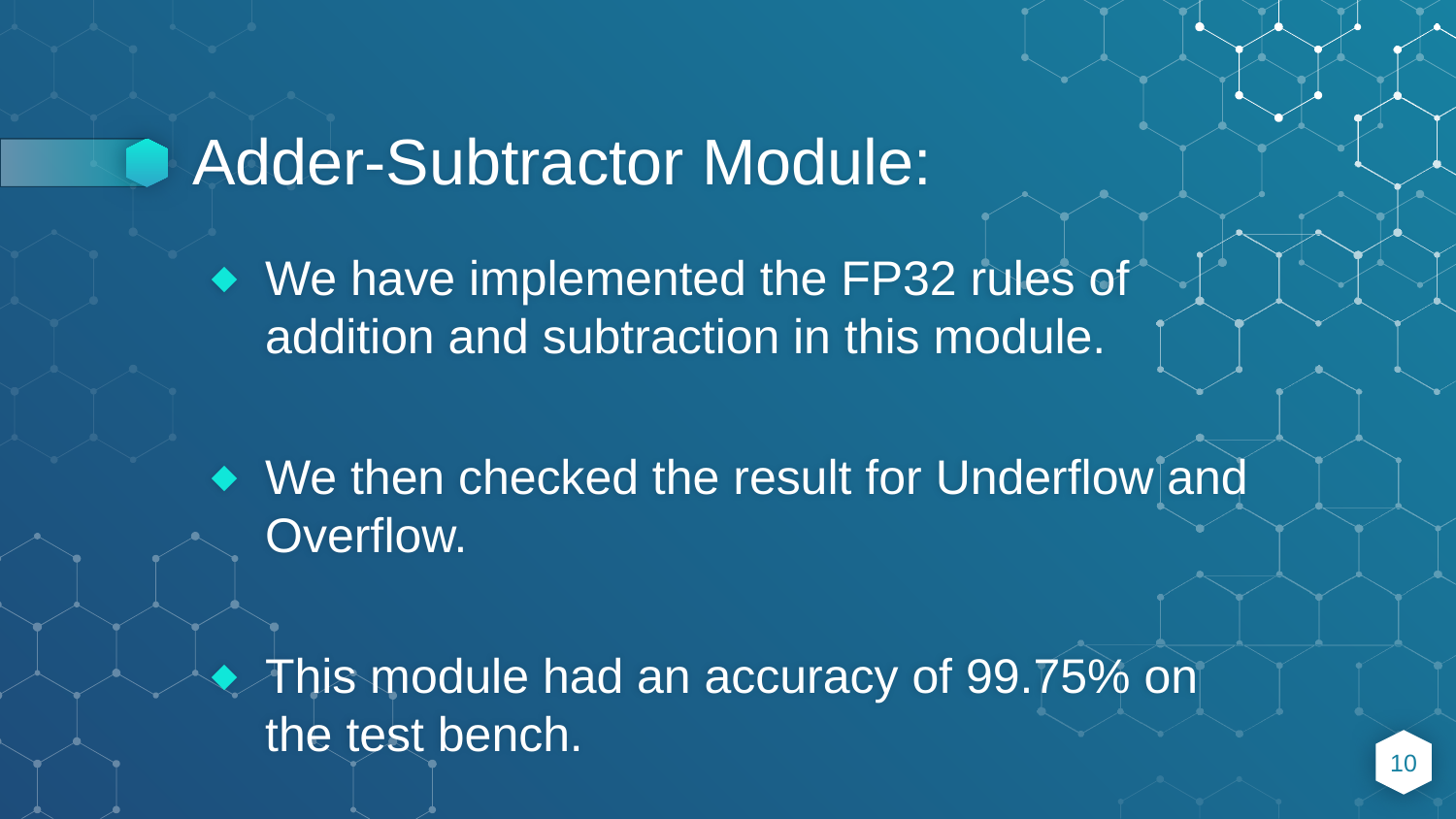

# Adder-Subtractor Module:
We have implemented the FP32 rules of addition and subtraction in this module.

We then checked the result for Underflow and Overflow.

This module had an accuracy of 99.75% on the test bench.
10